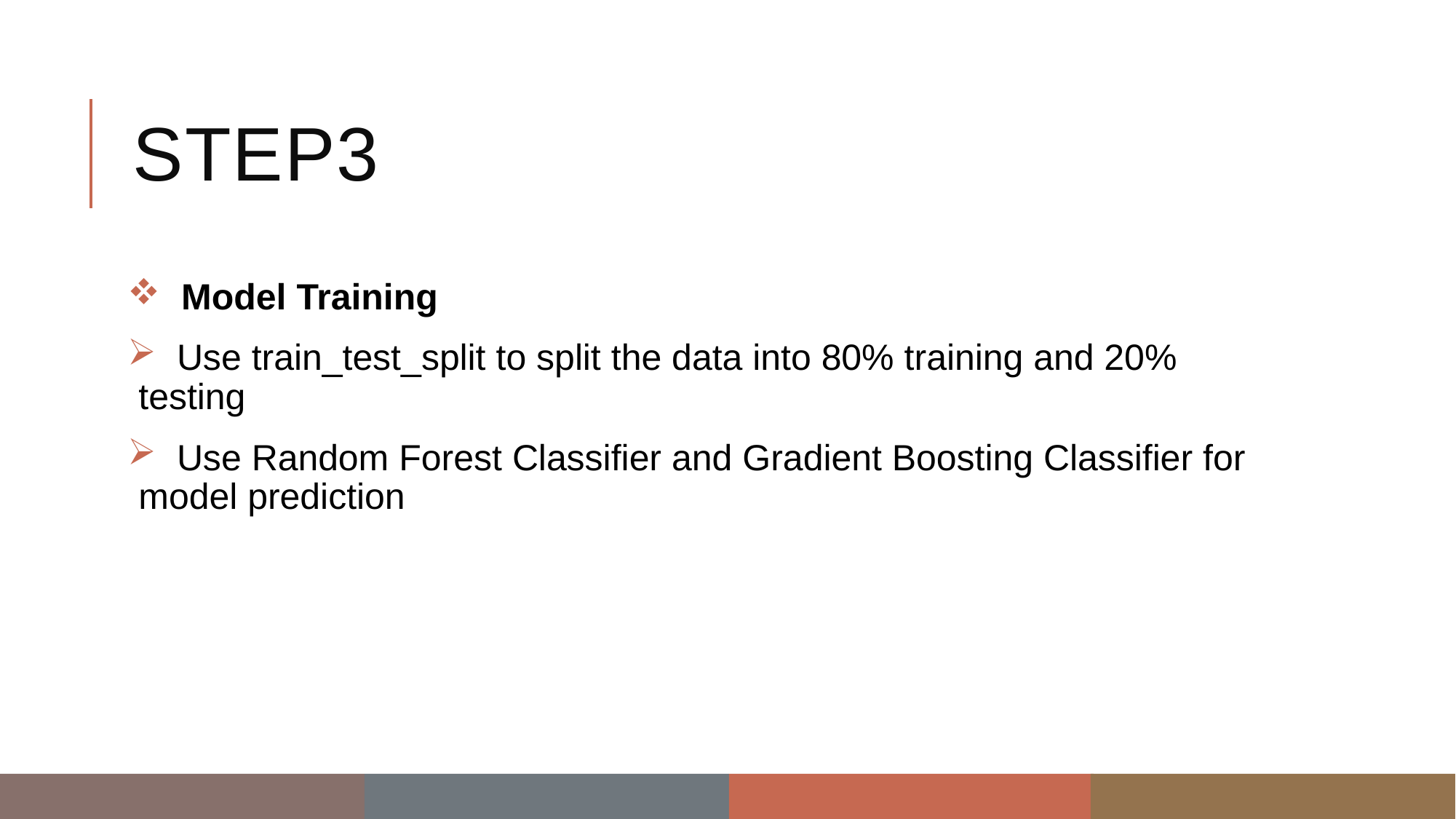

# STEP3
  Model Training
  Use train_test_split to split the data into 80% training and 20% testing
  Use Random Forest Classifier and Gradient Boosting Classifier for model prediction